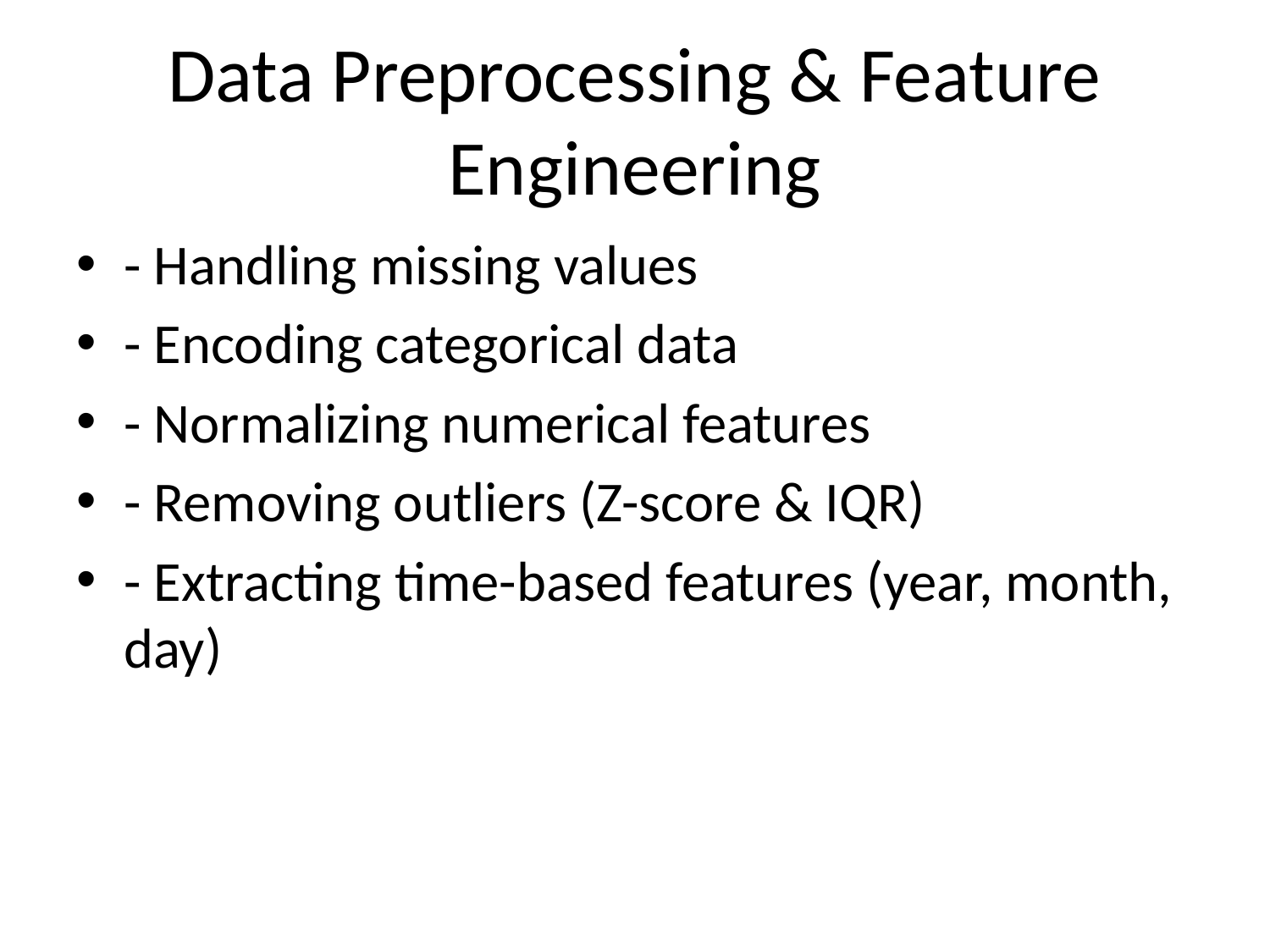

# Data Preprocessing & Feature Engineering
- Handling missing values
- Encoding categorical data
- Normalizing numerical features
- Removing outliers (Z-score & IQR)
- Extracting time-based features (year, month, day)